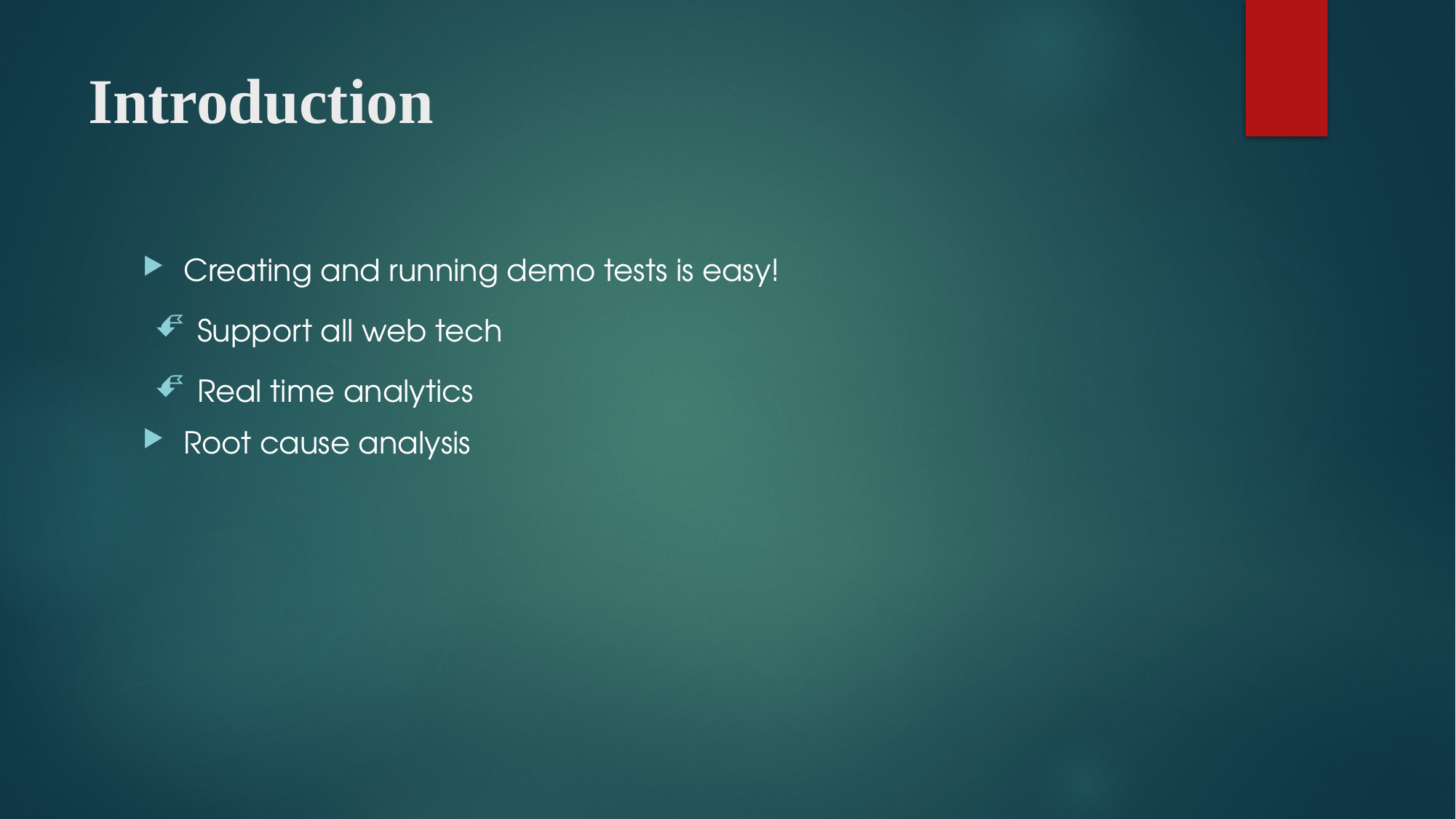

# Introduction
Creating and running demo tests is easy!
Support all web tech
Real time analytics
Root cause analysis